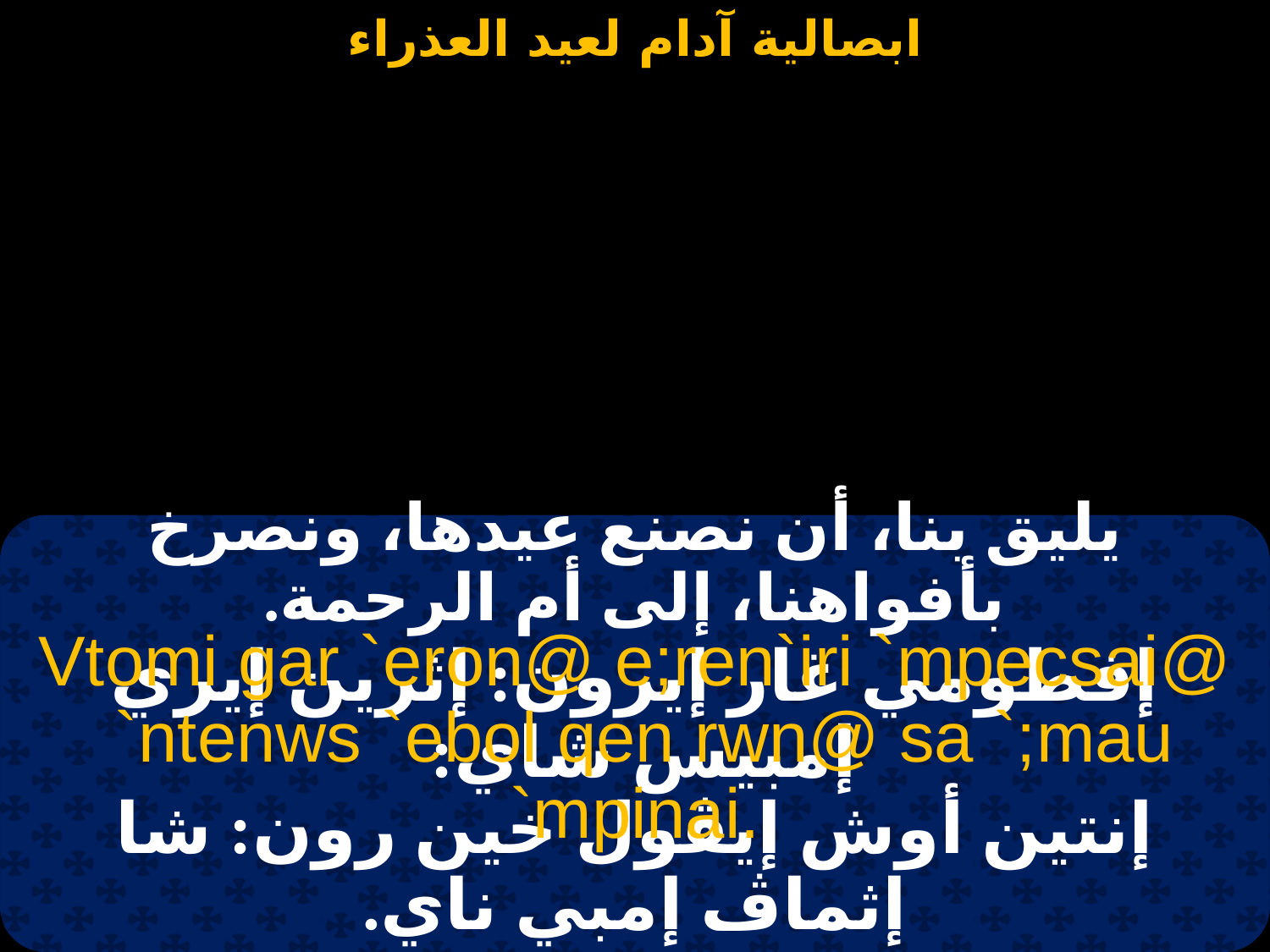

#
يليق بنا، أن نصنع عيدها، ونصرخ بأفواهنا، إلى أم الرحمة.
Vtomi gar `eron@ e;ren`iri `mpecsai@
 `ntenws `ebol qen rwn@ sa `;mau `mpinai.
إفطومي غار إيرون: إثرين إيري إمبيس شاي:
إنتين أوش إيڤول خين رون: شا إثماڤ إمبي ناي.